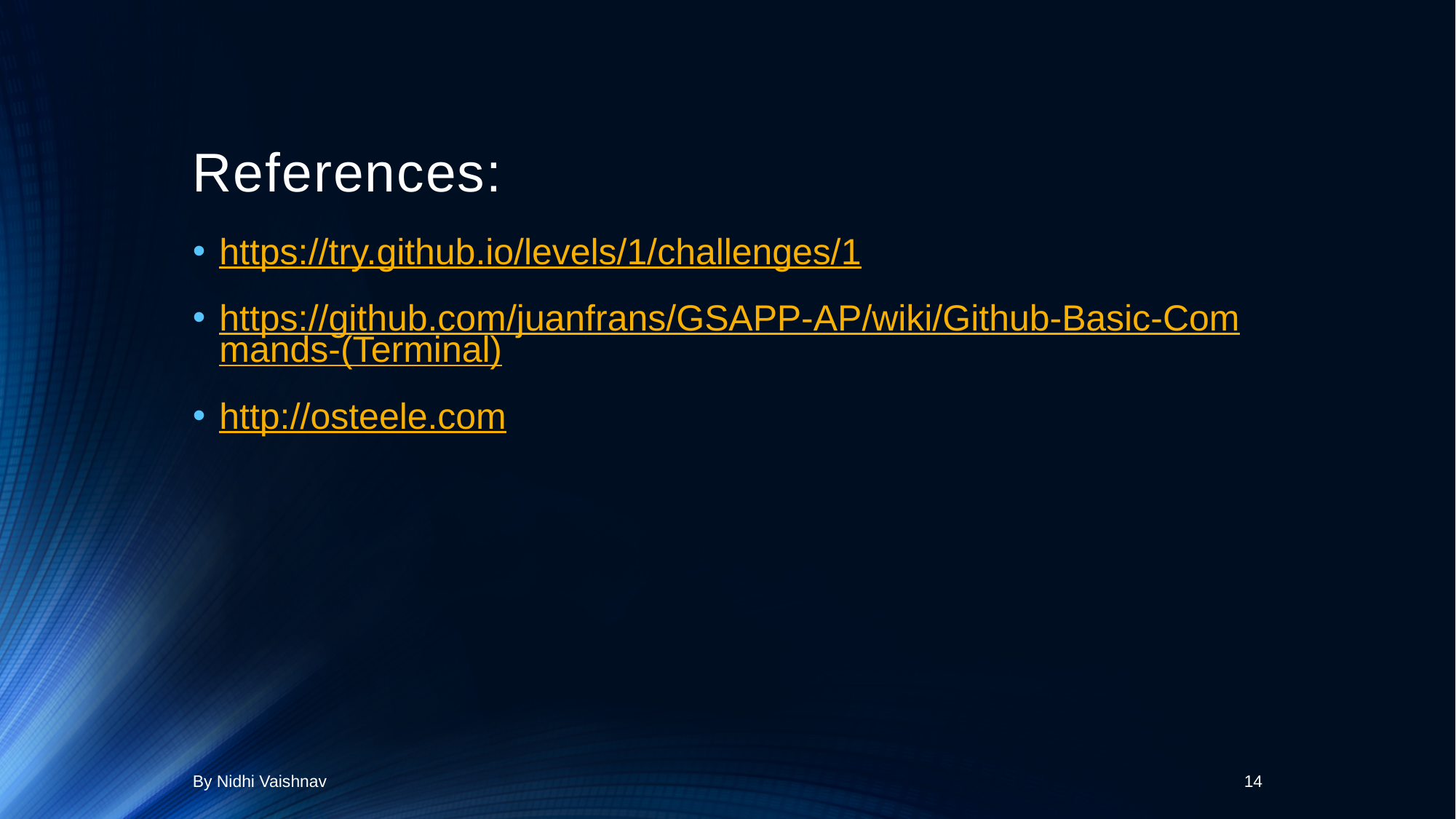

# References:
https://try.github.io/levels/1/challenges/1
https://github.com/juanfrans/GSAPP-AP/wiki/Github-Basic-Commands-(Terminal)
http://osteele.com

By Nidhi Vaishnav
14